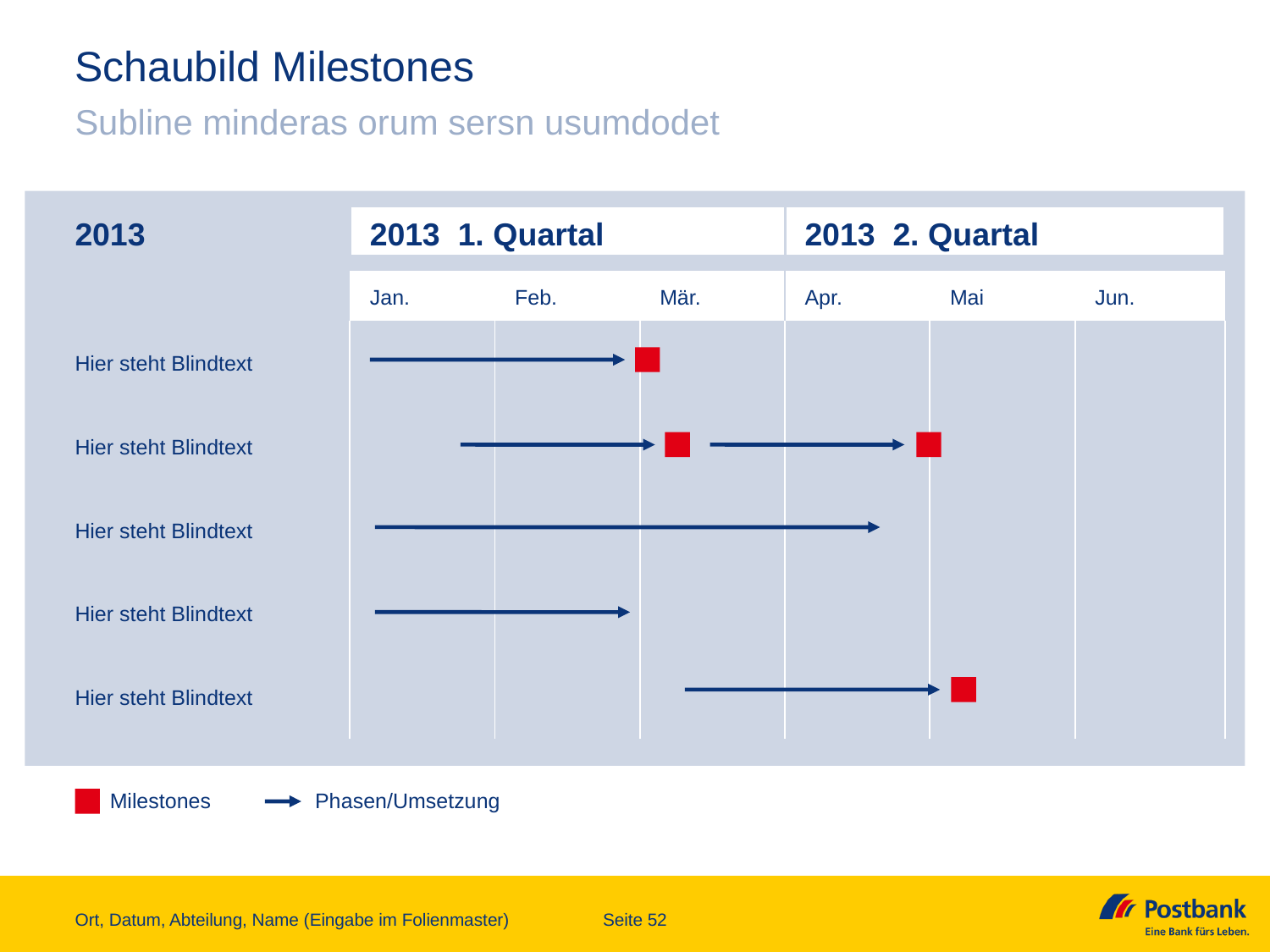

# Schaubild Milestones
Subline minderas orum sersn usumdodet

2013
2013  1. Quartal
2013  2. Quartal
|  | Jan. | Feb. | Mär. | Apr. | Mai | Jun. |
| --- | --- | --- | --- | --- | --- | --- |
| Hier steht Blindtext |  |  |  |  |  |  |
| Hier steht Blindtext |  |  |  |  |  |  |
| Hier steht Blindtext |  |  |  |  |  |  |
| Hier steht Blindtext |  |  |  |  |  |  |
| Hier steht Blindtext |  |  |  |  |  |  |

Milestones
Phasen/Umsetzung